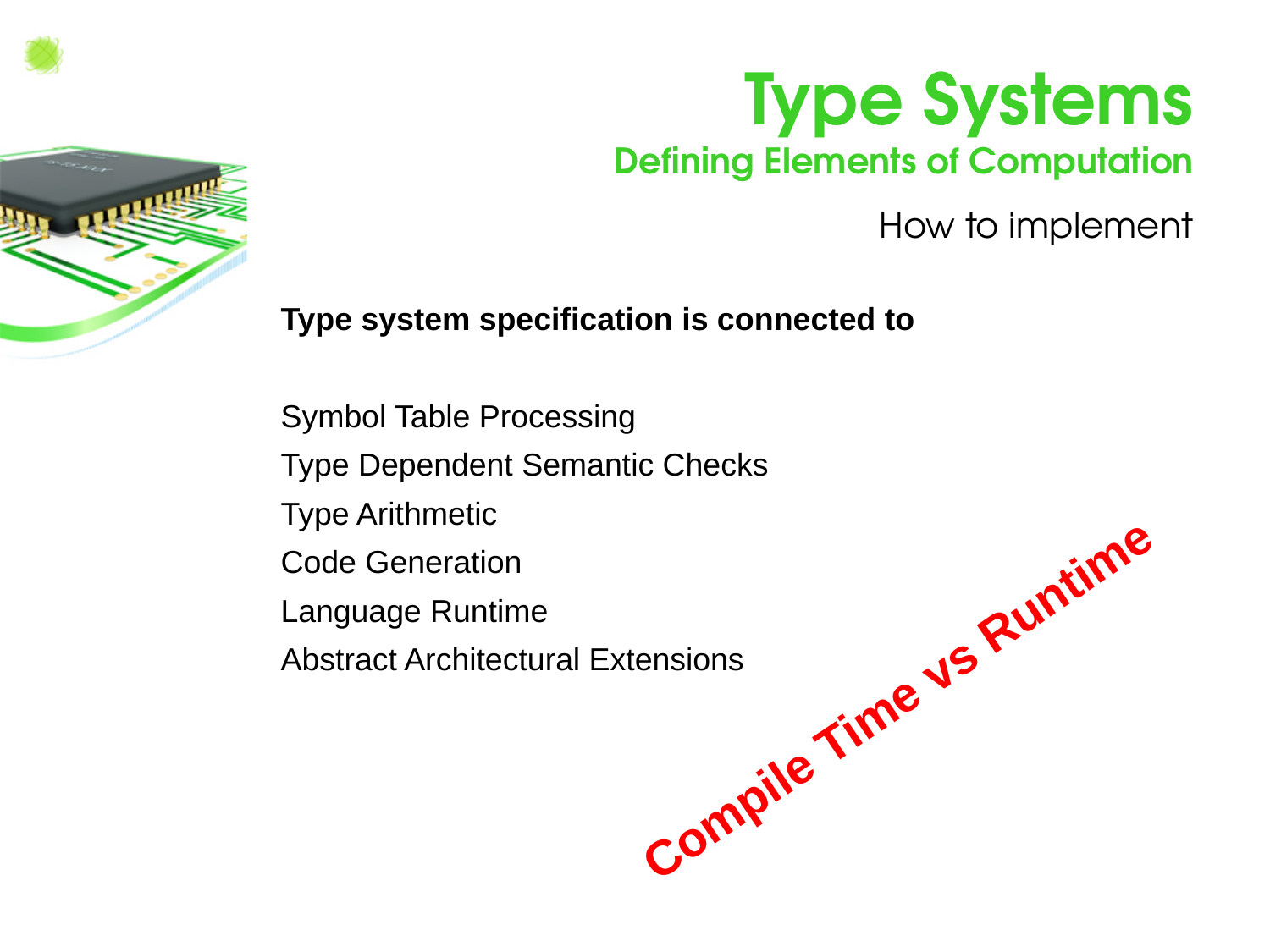

# Type Systems Defining Elements of Computation
How to implement
Type system specification is connected to

Symbol Table Processing
Type Dependent Semantic Checks
Type Arithmetic
Code Generation
Language Runtime
Abstract Architectural Extensions

Compile Time vs Runtime